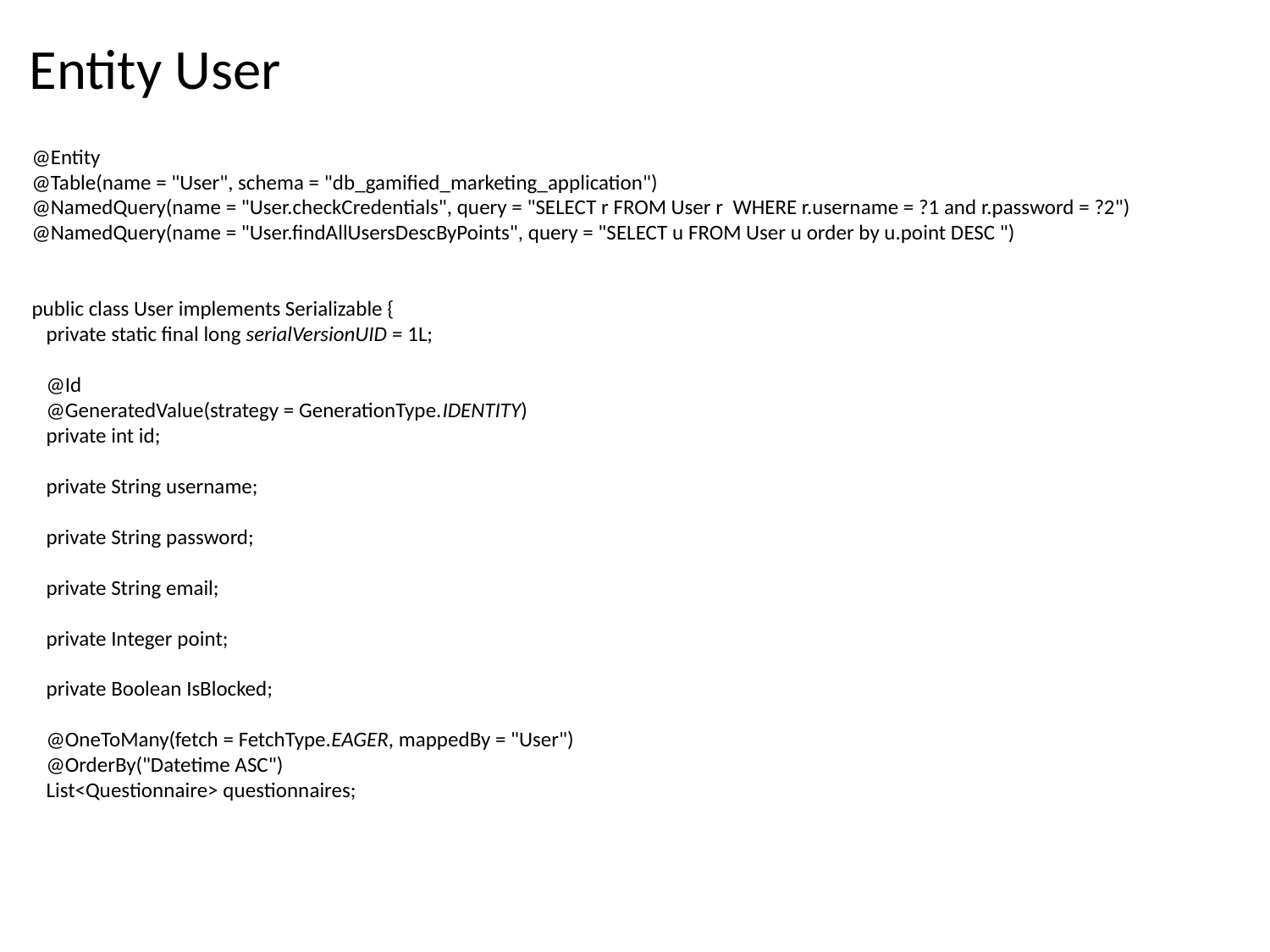

Entity User
@Entity
@Table(name = "User", schema = "db_gamified_marketing_application")
@NamedQuery(name = "User.checkCredentials", query = "SELECT r FROM User r  WHERE r.username = ?1 and r.password = ?2")
@NamedQuery(name = "User.findAllUsersDescByPoints", query = "SELECT u FROM User u order by u.point DESC ")
public class User implements Serializable {
   private static final long serialVersionUID = 1L;
   @Id
   @GeneratedValue(strategy = GenerationType.IDENTITY)
   private int id;
   private String username;
   private String password;
   private String email;
   private Integer point;
   private Boolean IsBlocked;
   @OneToMany(fetch = FetchType.EAGER, mappedBy = "User")
   @OrderBy("Datetime ASC")
   List<Questionnaire> questionnaires;